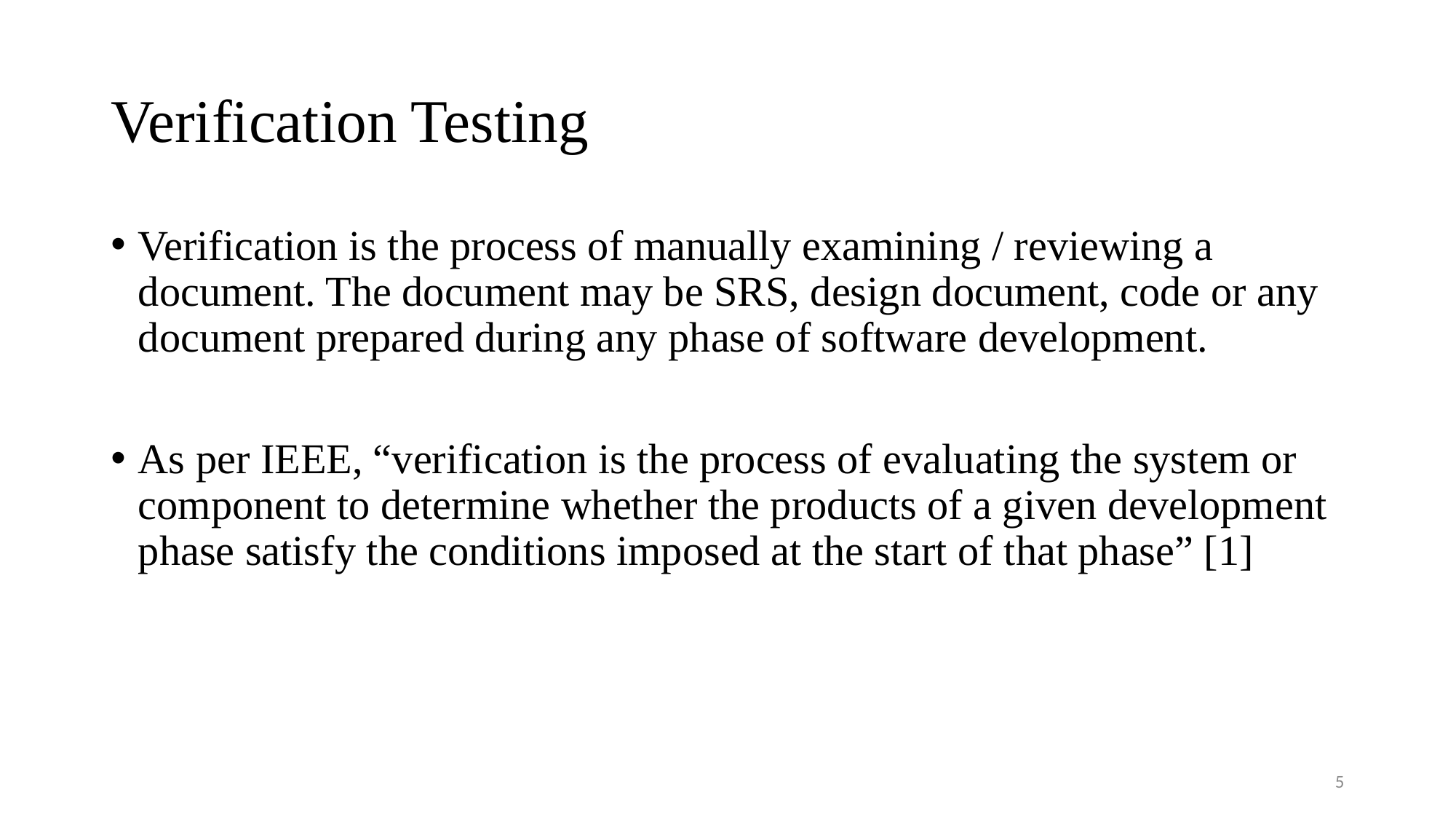

# Verification Testing
Verification is the process of manually examining / reviewing a document. The document may be SRS, design document, code or any document prepared during any phase of software development.

As per IEEE, “verification is the process of evaluating the system or component to determine whether the products of a given development phase satisfy the conditions imposed at the start of that phase” [1]

5